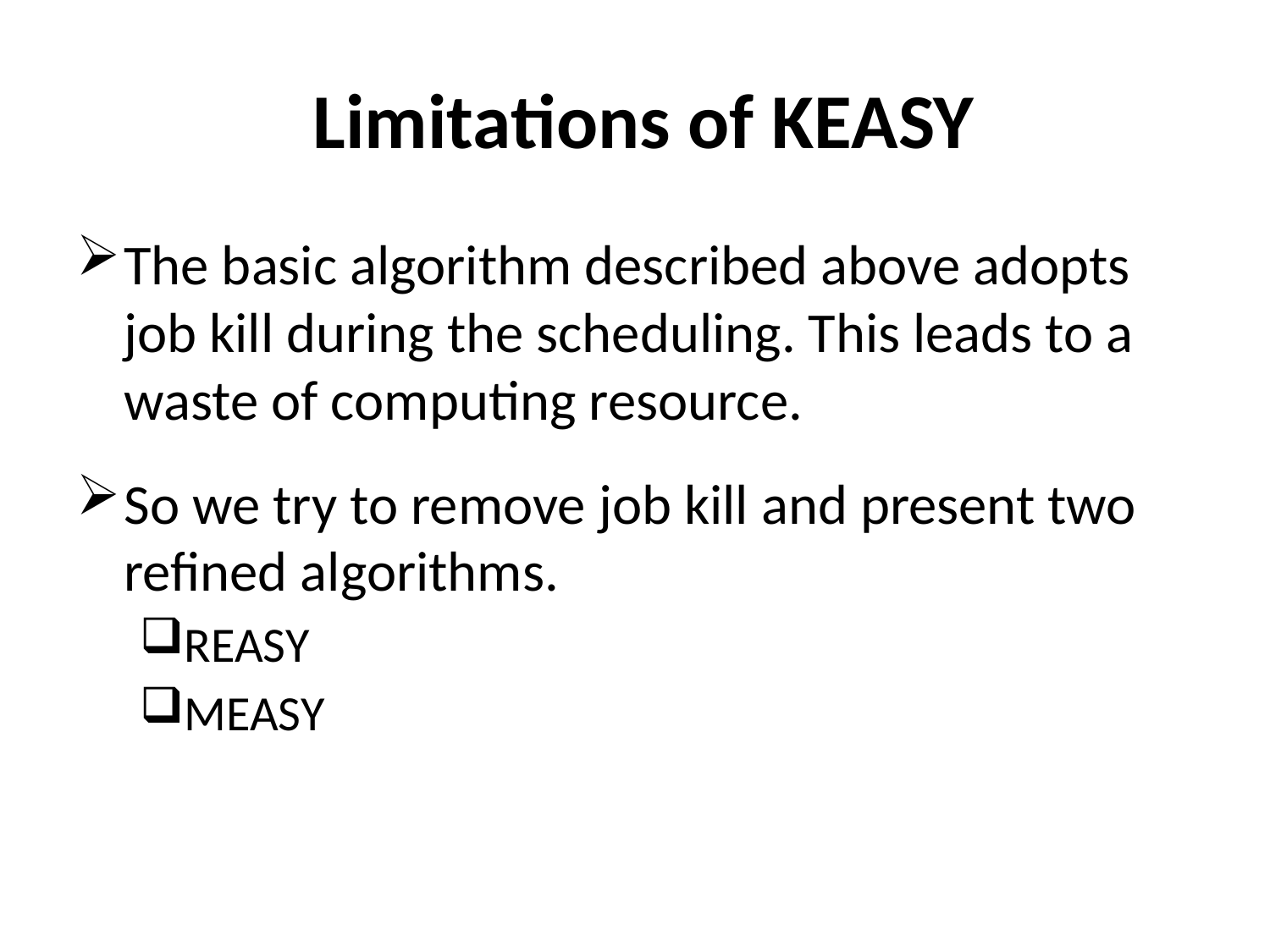

# Limitations of KEASY
The basic algorithm described above adopts job kill during the scheduling. This leads to a waste of computing resource.

So we try to remove job kill and present two refined algorithms.
REASY
MEASY